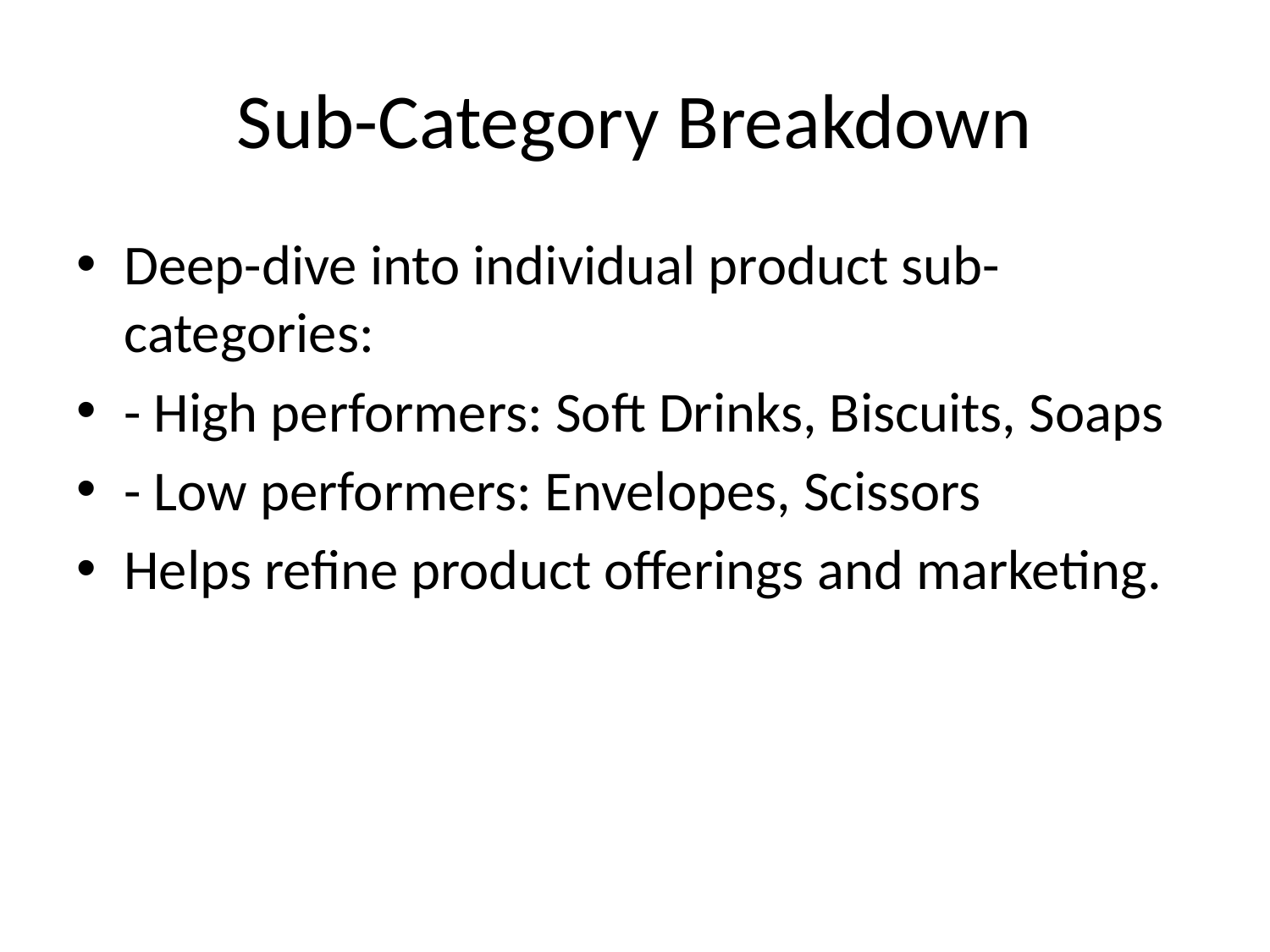

# Sub-Category Breakdown
Deep-dive into individual product sub-categories:
- High performers: Soft Drinks, Biscuits, Soaps
- Low performers: Envelopes, Scissors
Helps refine product offerings and marketing.